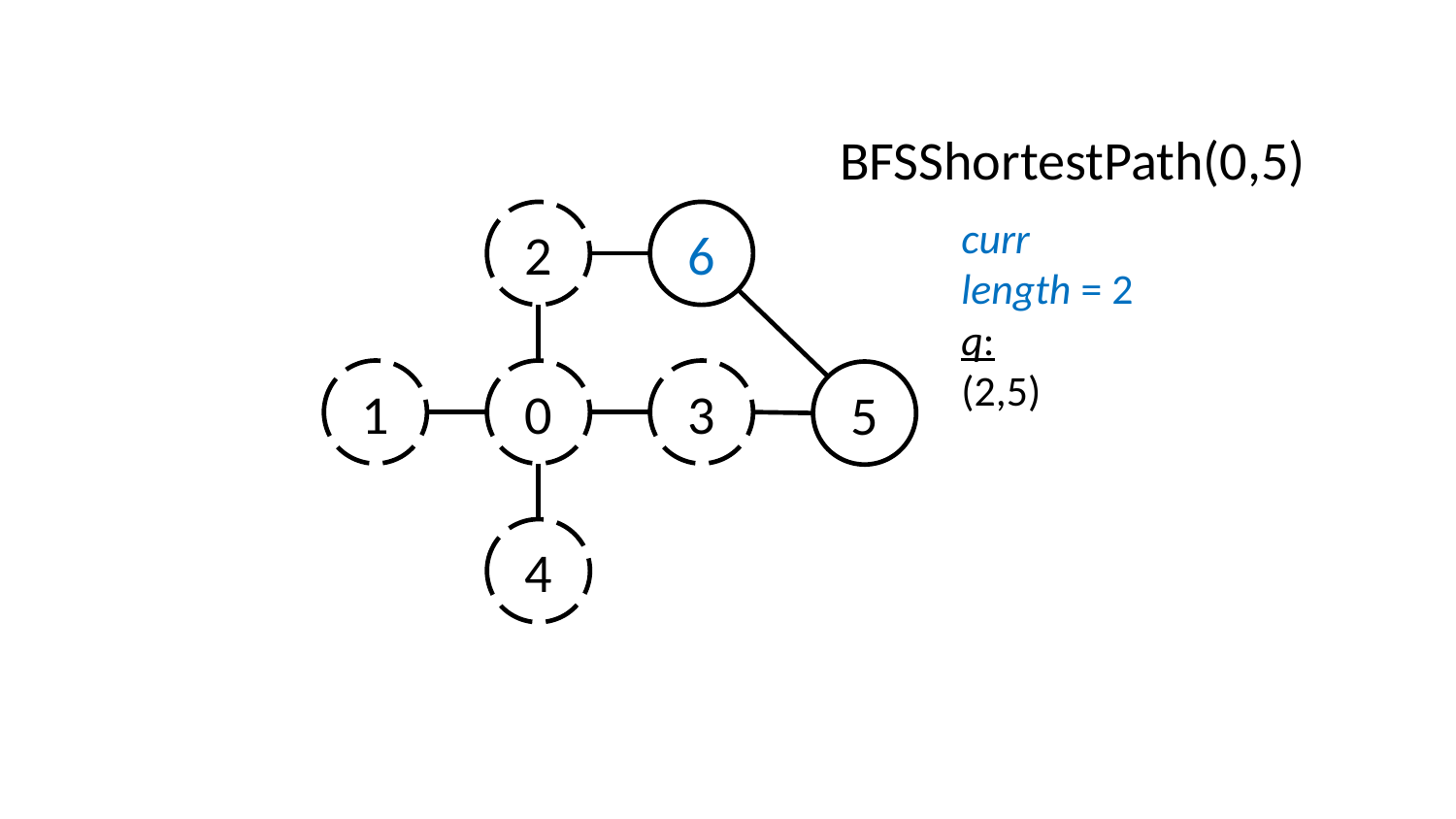

BFSShortestPath(0,5)
6
2
curr
length = 2
q:
(2,5)
1
3
0
5
4